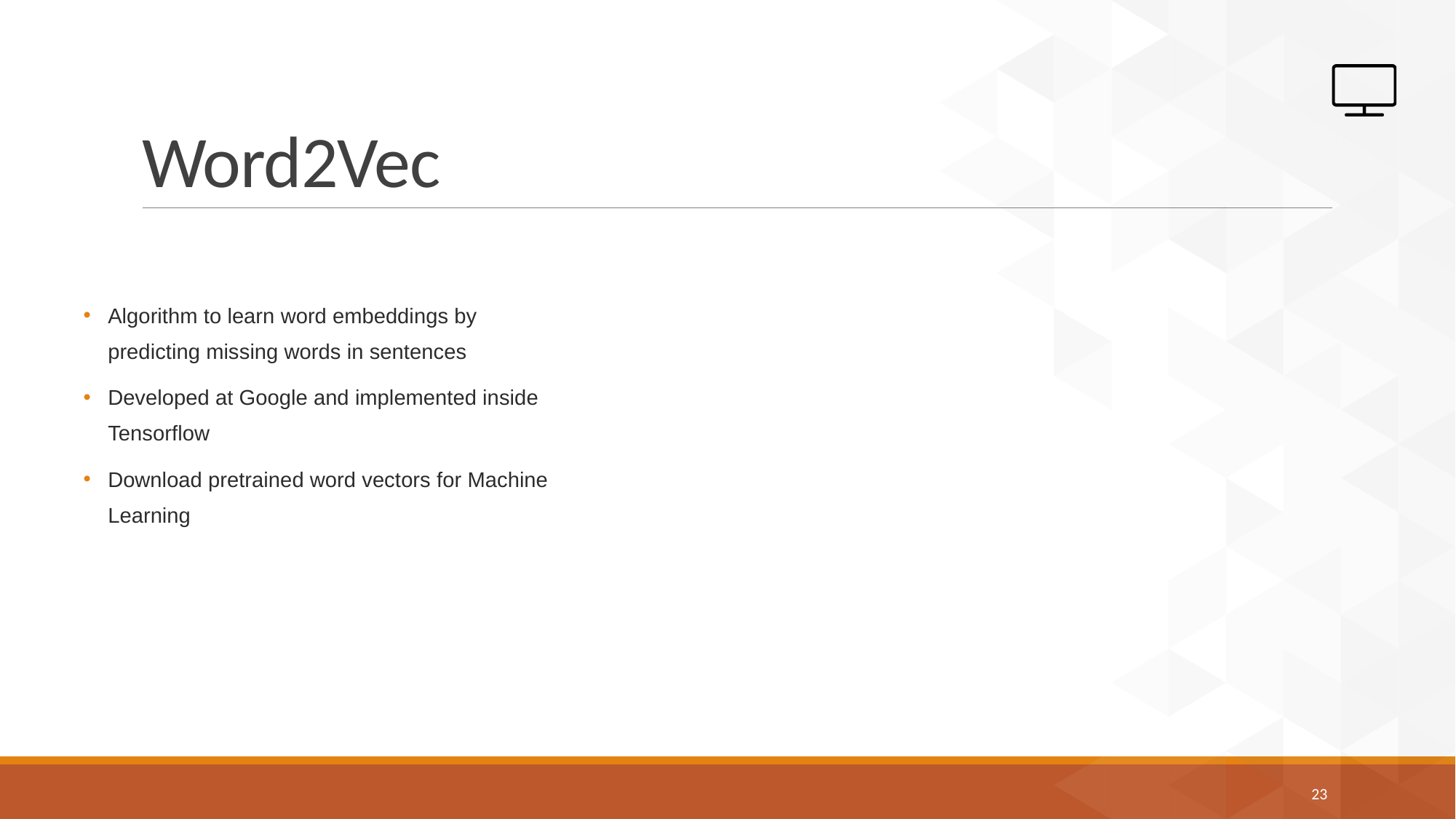

# Word2Vec

Algorithm to learn word embeddings by predicting missing words in sentences
Developed at Google and implemented inside Tensorflow
Download pretrained word vectors for Machine Learning
23